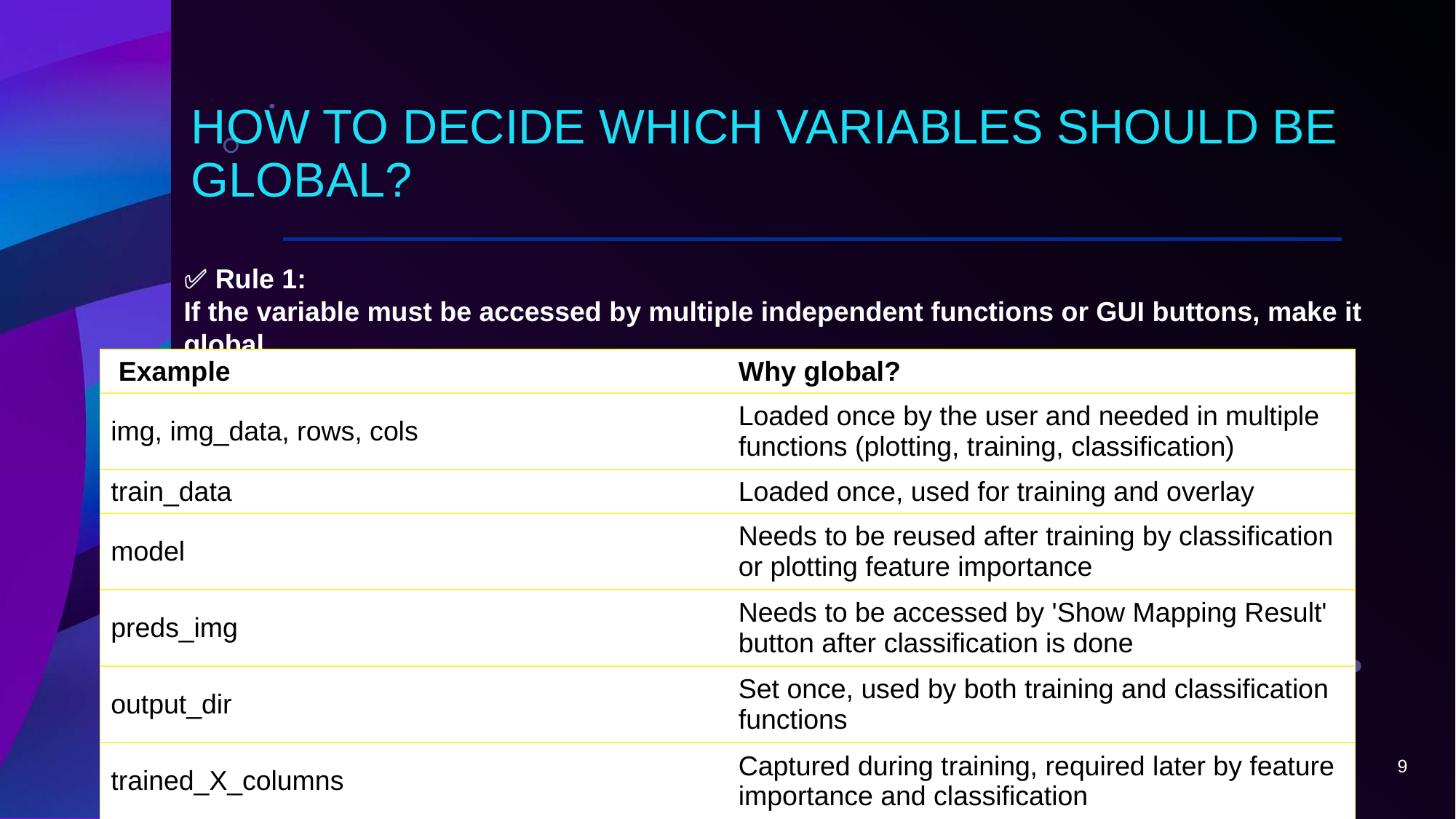

# How to decide which variables should be global?
✅ Rule 1:
If the variable must be accessed by multiple independent functions or GUI buttons, make it global.
| Example | Why global? |
| --- | --- |
| img, img\_data, rows, cols | Loaded once by the user and needed in multiple functions (plotting, training, classification) |
| train\_data | Loaded once, used for training and overlay |
| model | Needs to be reused after training by classification or plotting feature importance |
| preds\_img | Needs to be accessed by 'Show Mapping Result' button after classification is done |
| output\_dir | Set once, used by both training and classification functions |
| trained\_X\_columns | Captured during training, required later by feature importance and classification |
9